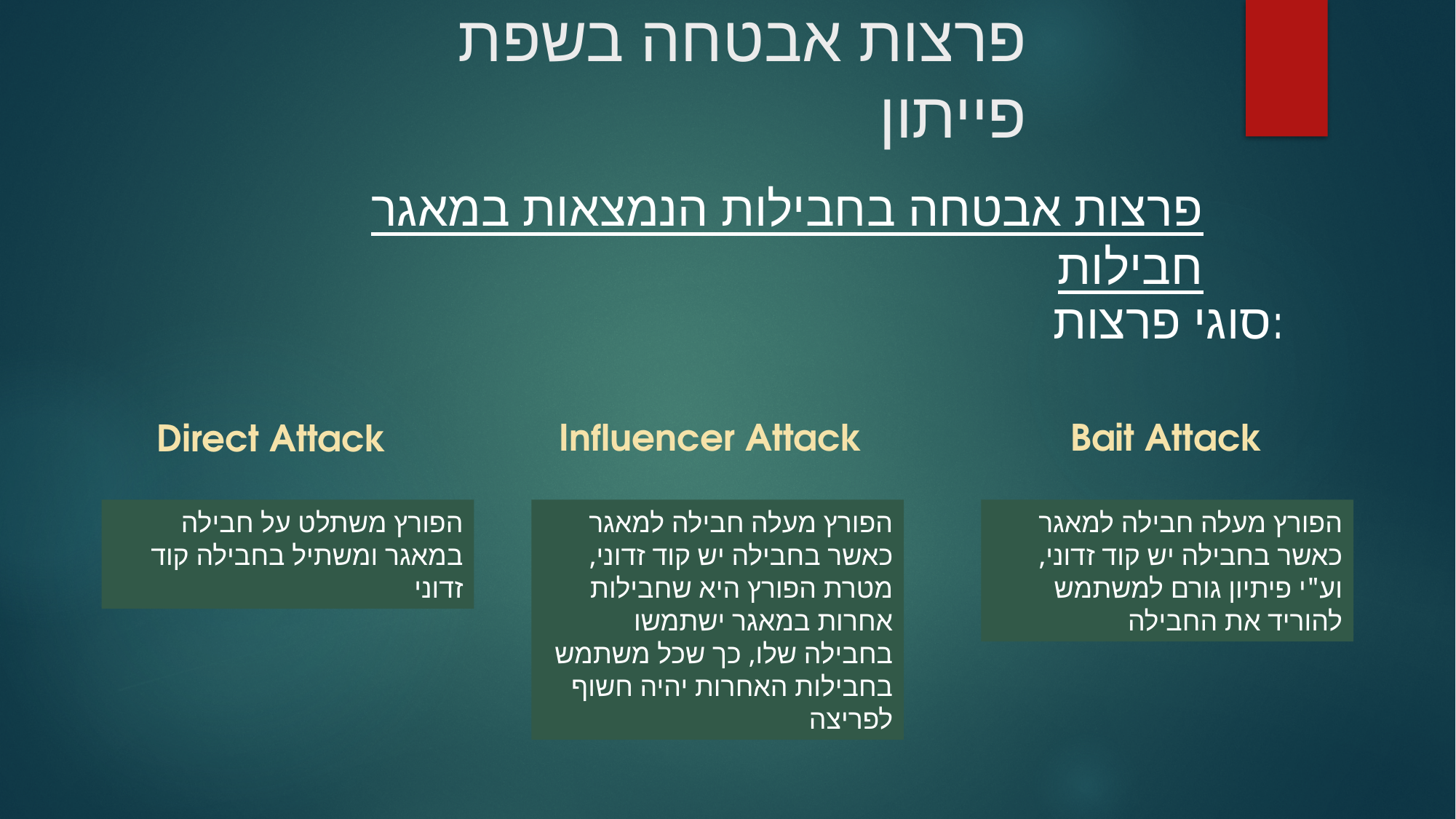

פרצות אבטחה בשפת פייתון
פרצות אבטחה בחבילות הנמצאות במאגר חבילות
סוגי פרצות:
Influencer Attack
Bait Attack
Direct Attack
הפורץ משתלט על חבילה במאגר ומשתיל בחבילה קוד זדוני
הפורץ מעלה חבילה למאגר כאשר בחבילה יש קוד זדוני, מטרת הפורץ היא שחבילות אחרות במאגר ישתמשו בחבילה שלו, כך שכל משתמש בחבילות האחרות יהיה חשוף לפריצה
הפורץ מעלה חבילה למאגר כאשר בחבילה יש קוד זדוני, וע"י פיתיון גורם למשתמש להוריד את החבילה